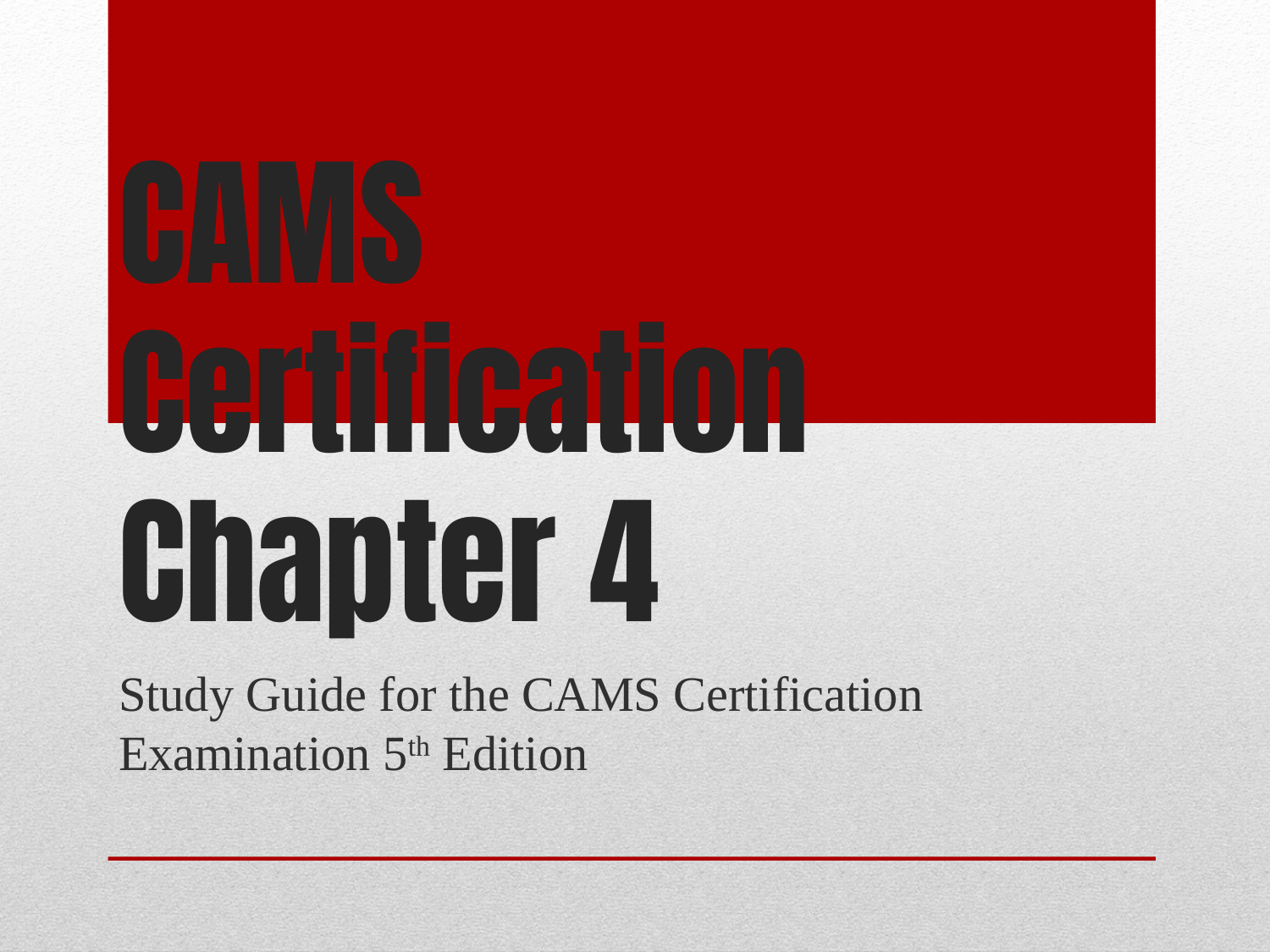

# CAMS Certification Chapter 4
Study Guide for the CAMS Certification Examination 5th Edition